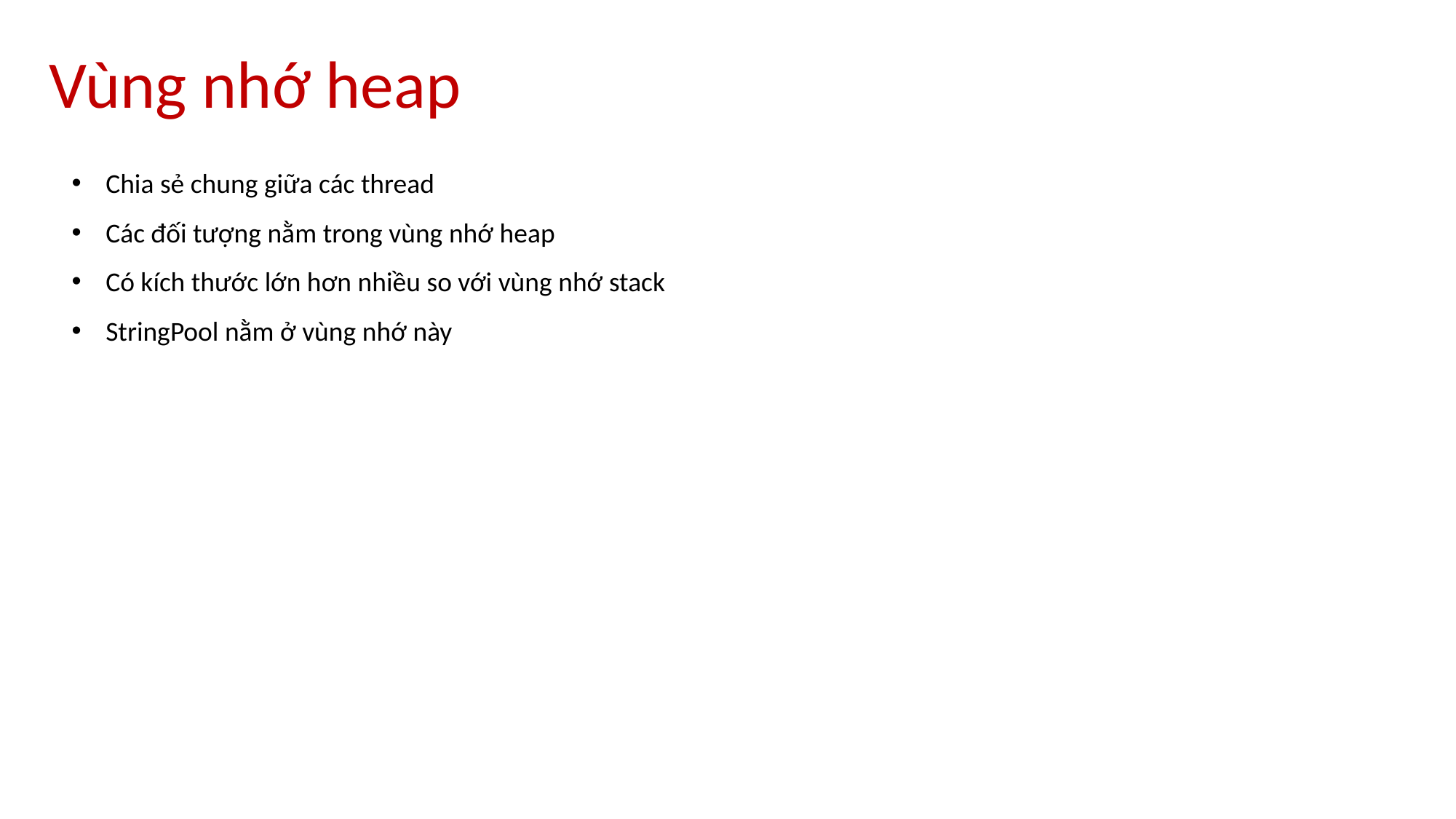

# Vùng nhớ heap
Chia sẻ chung giữa các thread
Các đối tượng nằm trong vùng nhớ heap
Có kích thước lớn hơn nhiều so với vùng nhớ stack
StringPool nằm ở vùng nhớ này